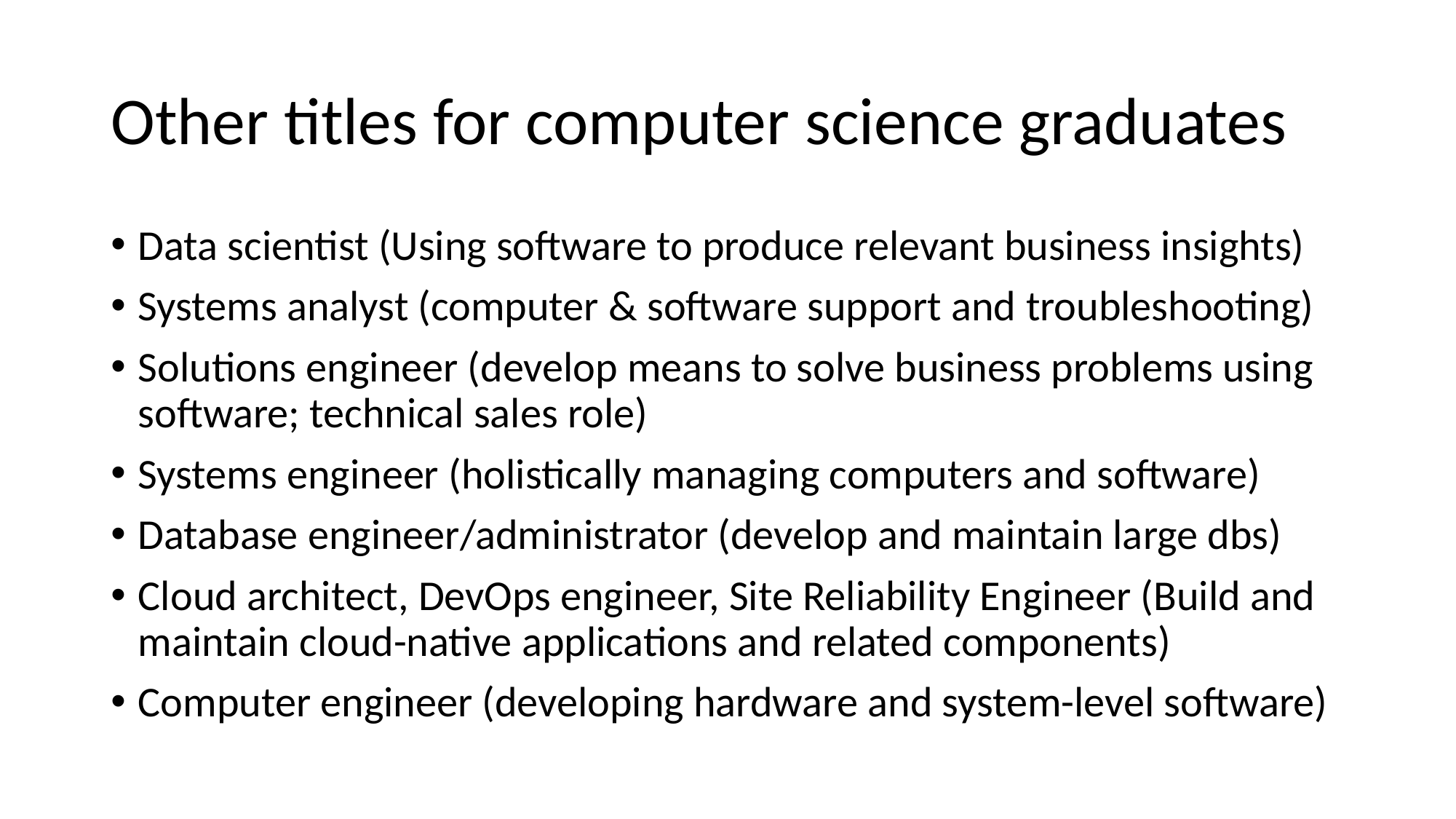

# Other titles for computer science graduates
Data scientist (Using software to produce relevant business insights)
Systems analyst (computer & software support and troubleshooting)
Solutions engineer (develop means to solve business problems using software; technical sales role)
Systems engineer (holistically managing computers and software)
Database engineer/administrator (develop and maintain large dbs)
Cloud architect, DevOps engineer, Site Reliability Engineer (Build and maintain cloud-native applications and related components)
Computer engineer (developing hardware and system-level software)